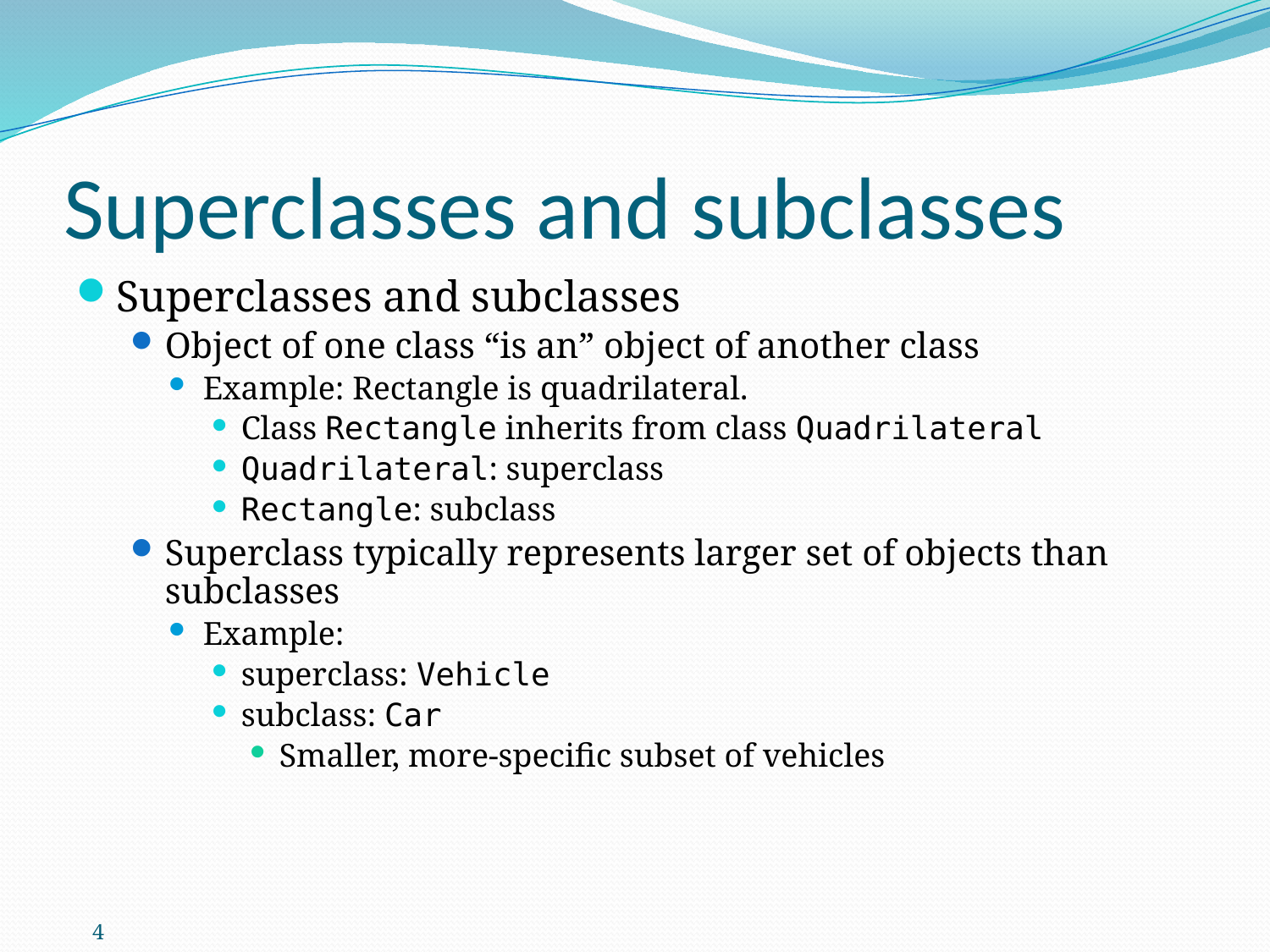

# Superclasses and subclasses
Superclasses and subclasses
Object of one class “is an” object of another class
Example: Rectangle is quadrilateral.
Class Rectangle inherits from class Quadrilateral
Quadrilateral: superclass
Rectangle: subclass
Superclass typically represents larger set of objects than subclasses
Example:
superclass: Vehicle
subclass: Car
Smaller, more-specific subset of vehicles
4